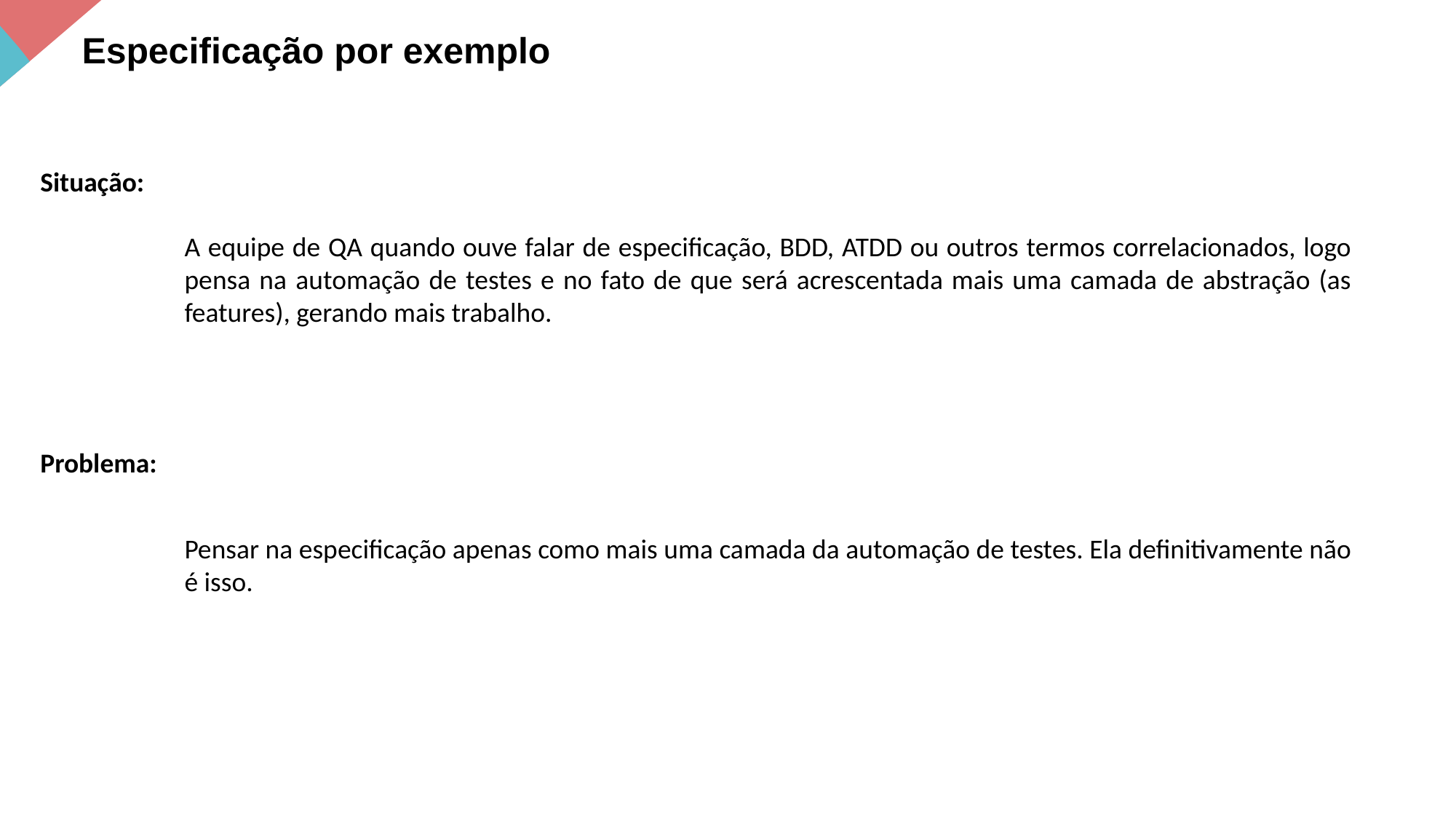

Especificação por exemplo
Situação:
A equipe de QA quando ouve falar de especificação, BDD, ATDD ou outros termos correlacionados, logo pensa na automação de testes e no fato de que será acrescentada mais uma camada de abstração (as features), gerando mais trabalho.
Problema:
Pensar na especificação apenas como mais uma camada da automação de testes. Ela definitivamente não é isso.